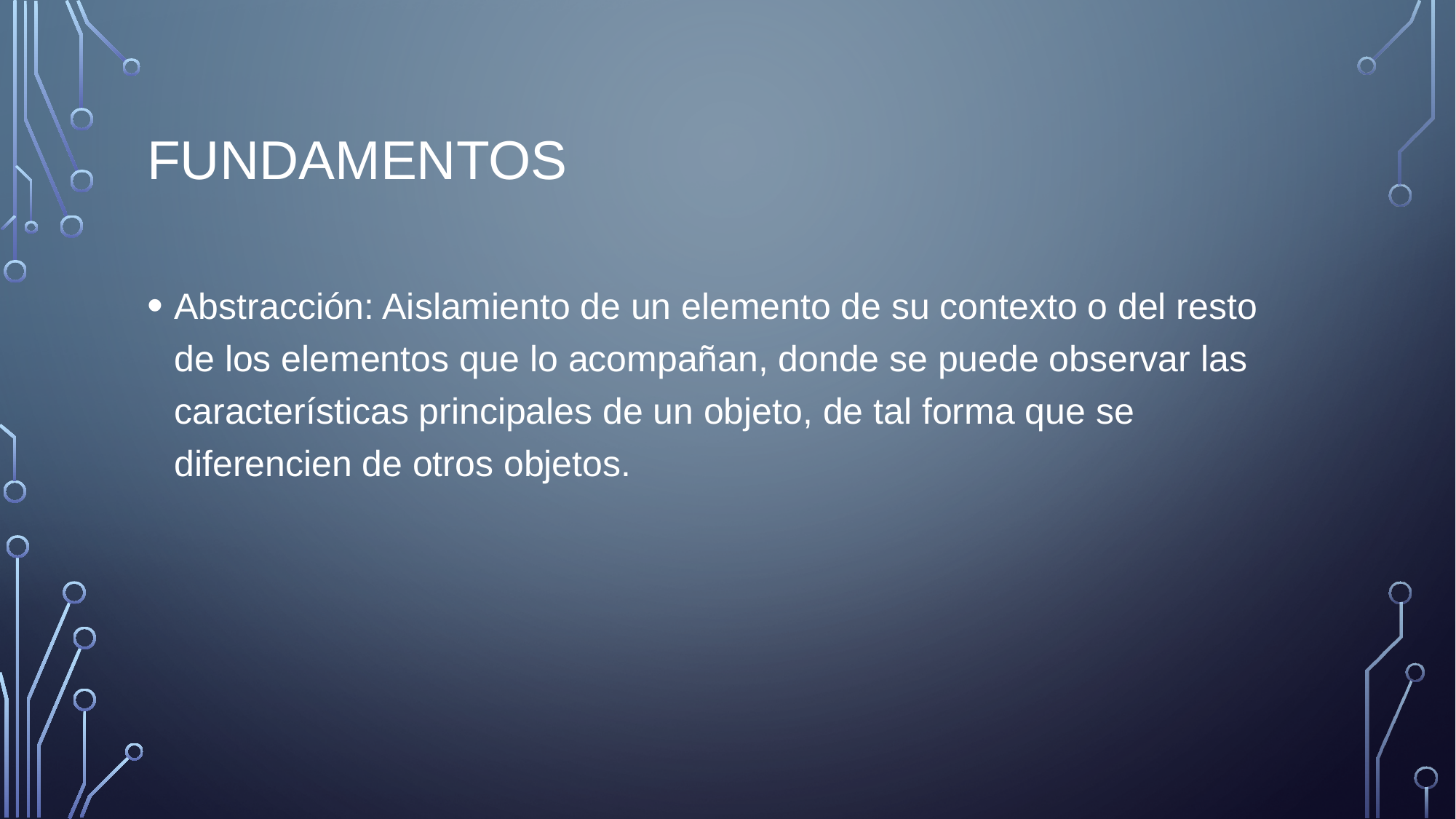

# Fundamentos
Abstracción: Aislamiento de un elemento de su contexto o del resto de los elementos que lo acompañan, donde se puede observar las características principales de un objeto, de tal forma que se diferencien de otros objetos.